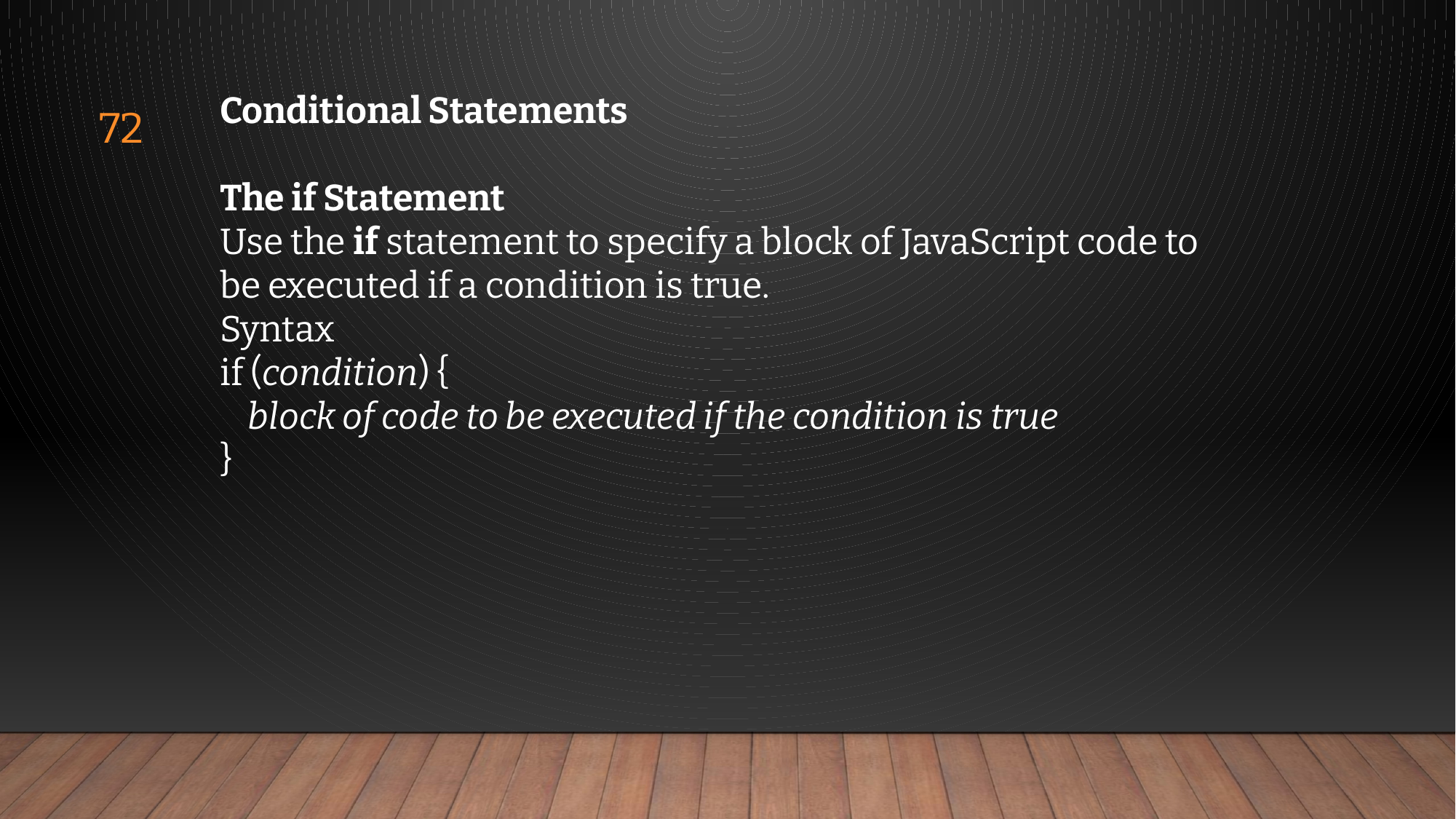

Conditional Statements

The if Statement
Use the if statement to specify a block of JavaScript code to be executed if a condition is true.
Syntax
if (condition) {
    block of code to be executed if the condition is true
}

72